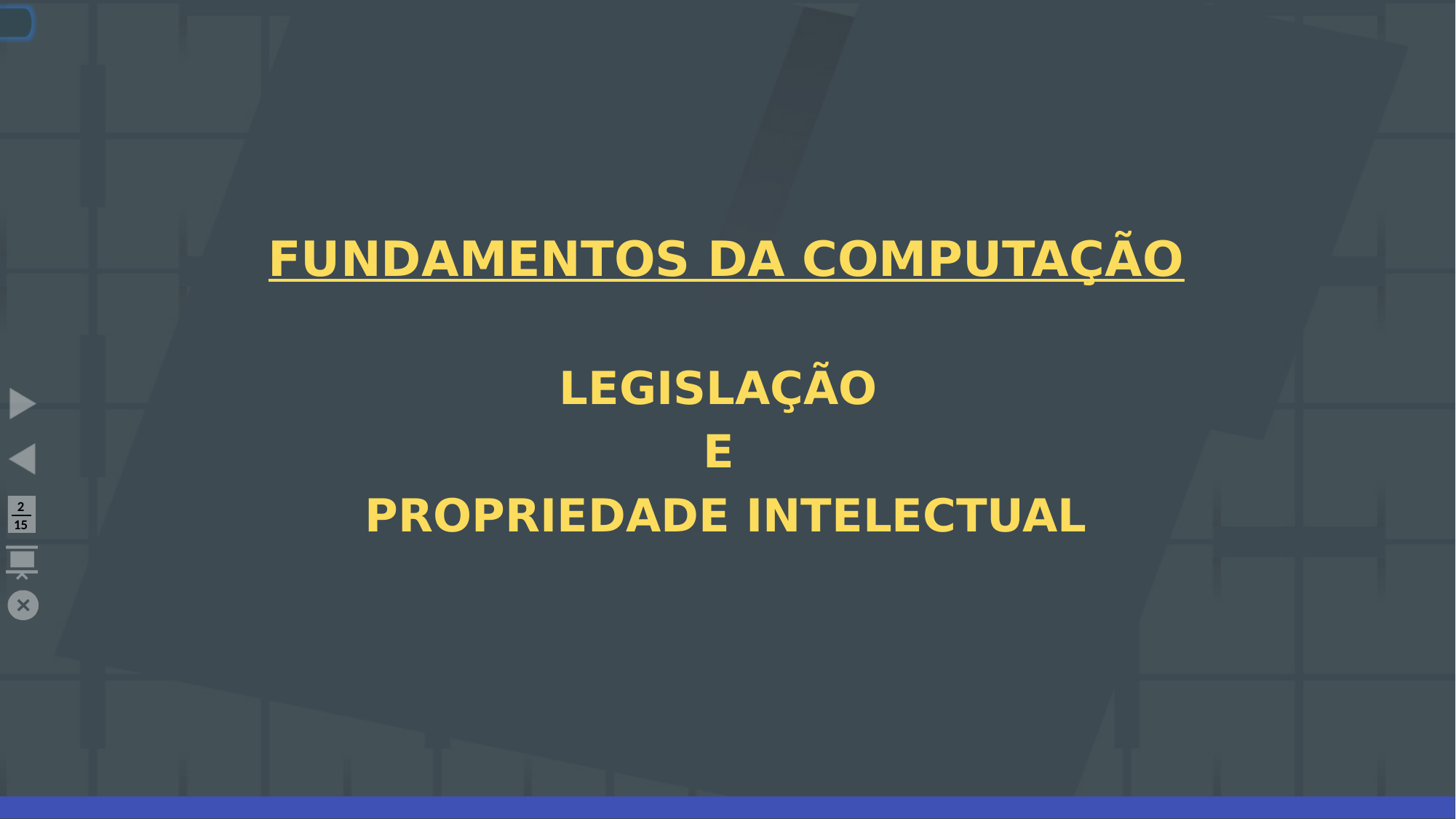

# FUNDAMENTOS DA COMPUTAÇÃO LEGISLAÇÃO E PROPRIEDADE INTELECTUAL